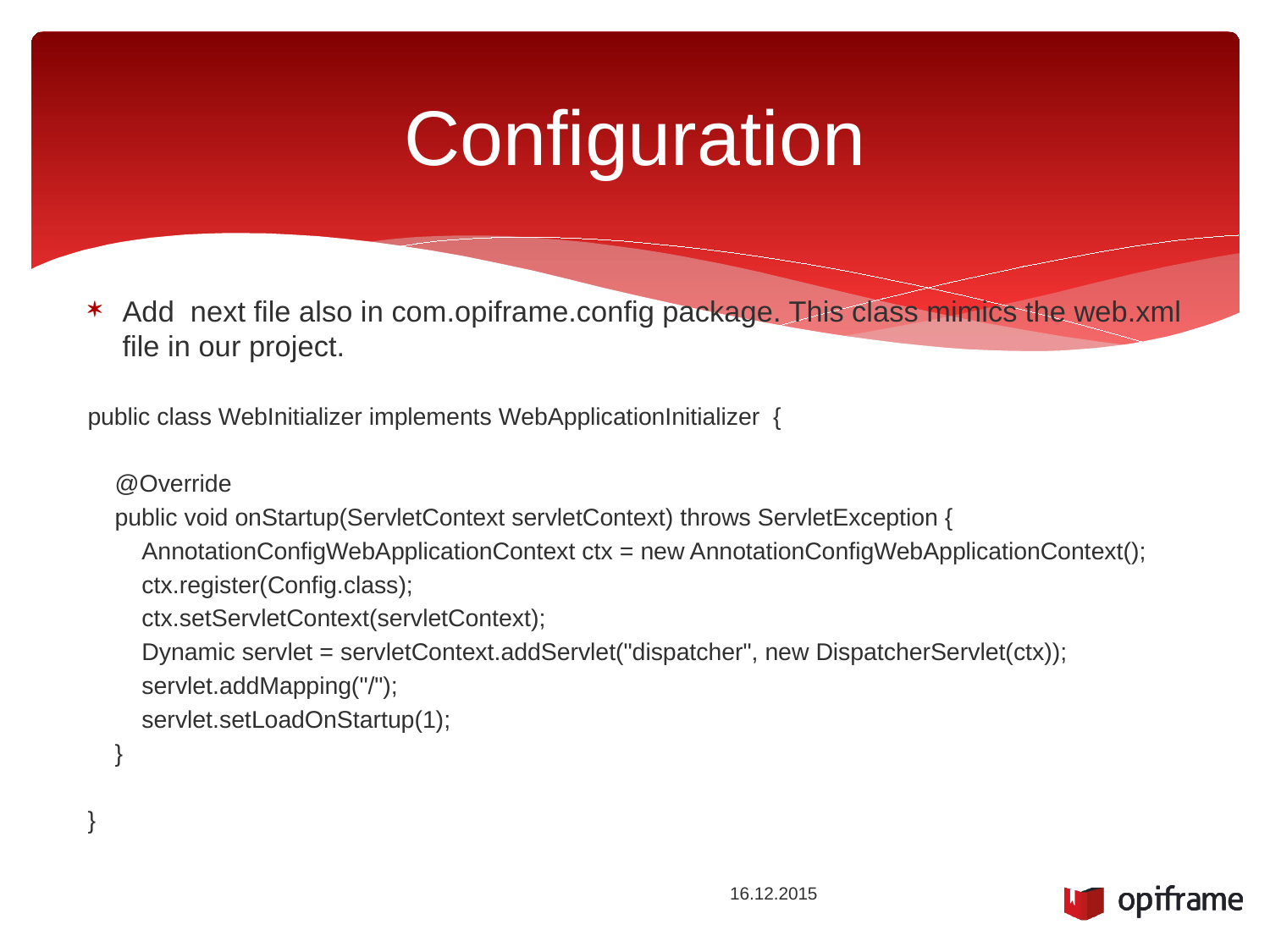

# Configuration
Add  next file also in com.opiframe.config package. This class mimics the web.xml file in our project.

public class WebInitializer implements WebApplicationInitializer  {

    @Override
    public void onStartup(ServletContext servletContext) throws ServletException {
        AnnotationConfigWebApplicationContext ctx = new AnnotationConfigWebApplicationContext();
        ctx.register(Config.class);
        ctx.setServletContext(servletContext);
        Dynamic servlet = servletContext.addServlet("dispatcher", new DispatcherServlet(ctx));
        servlet.addMapping("/");
        servlet.setLoadOnStartup(1);
    }

}

16.12.2015